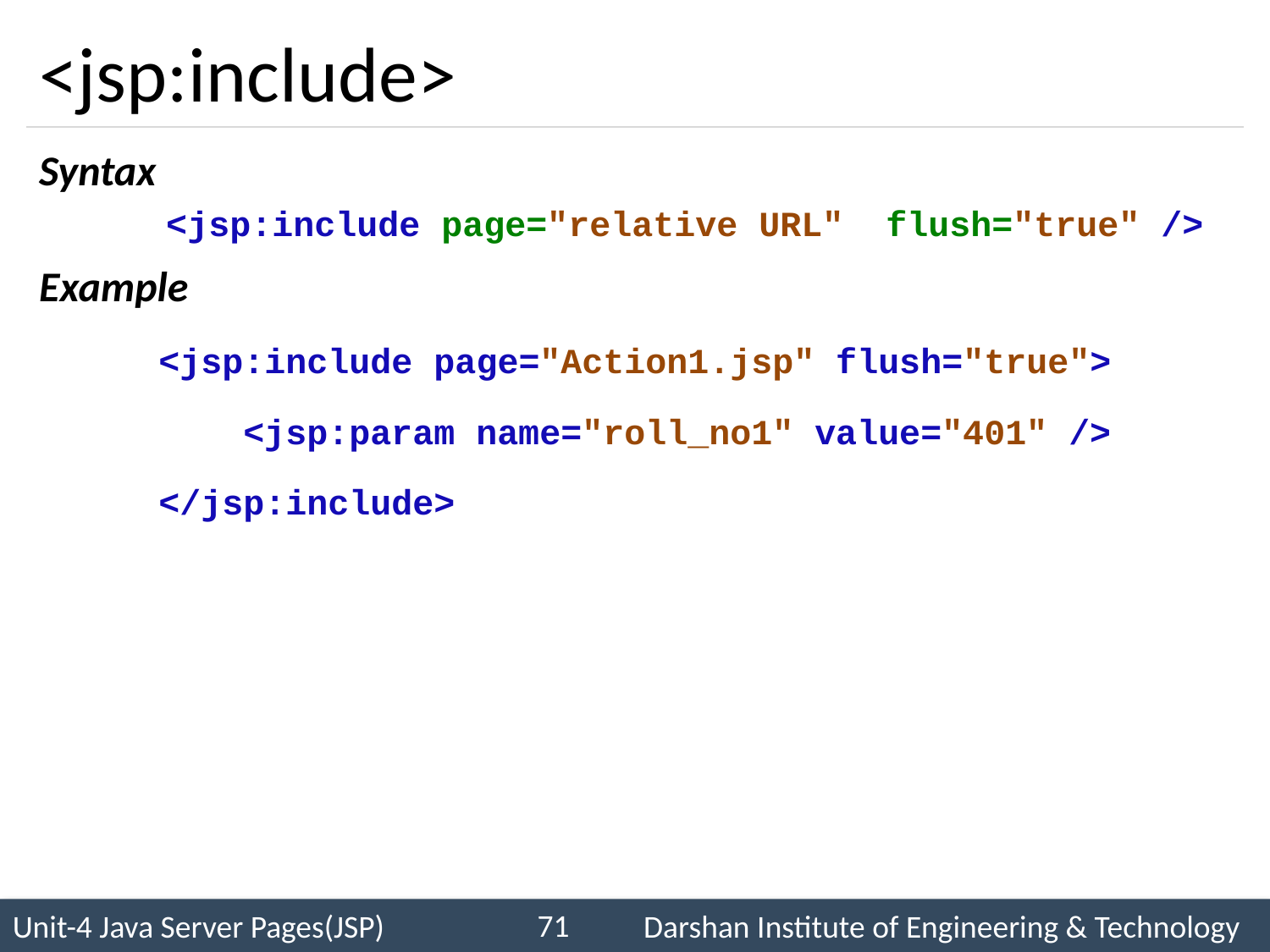

# <jsp:include>
Syntax
	<jsp:include page="relative URL"  flush="true" />
Example
<jsp:include page="Action1.jsp" flush="true">
    <jsp:param name="roll_no1" value="401" />
</jsp:include>
71